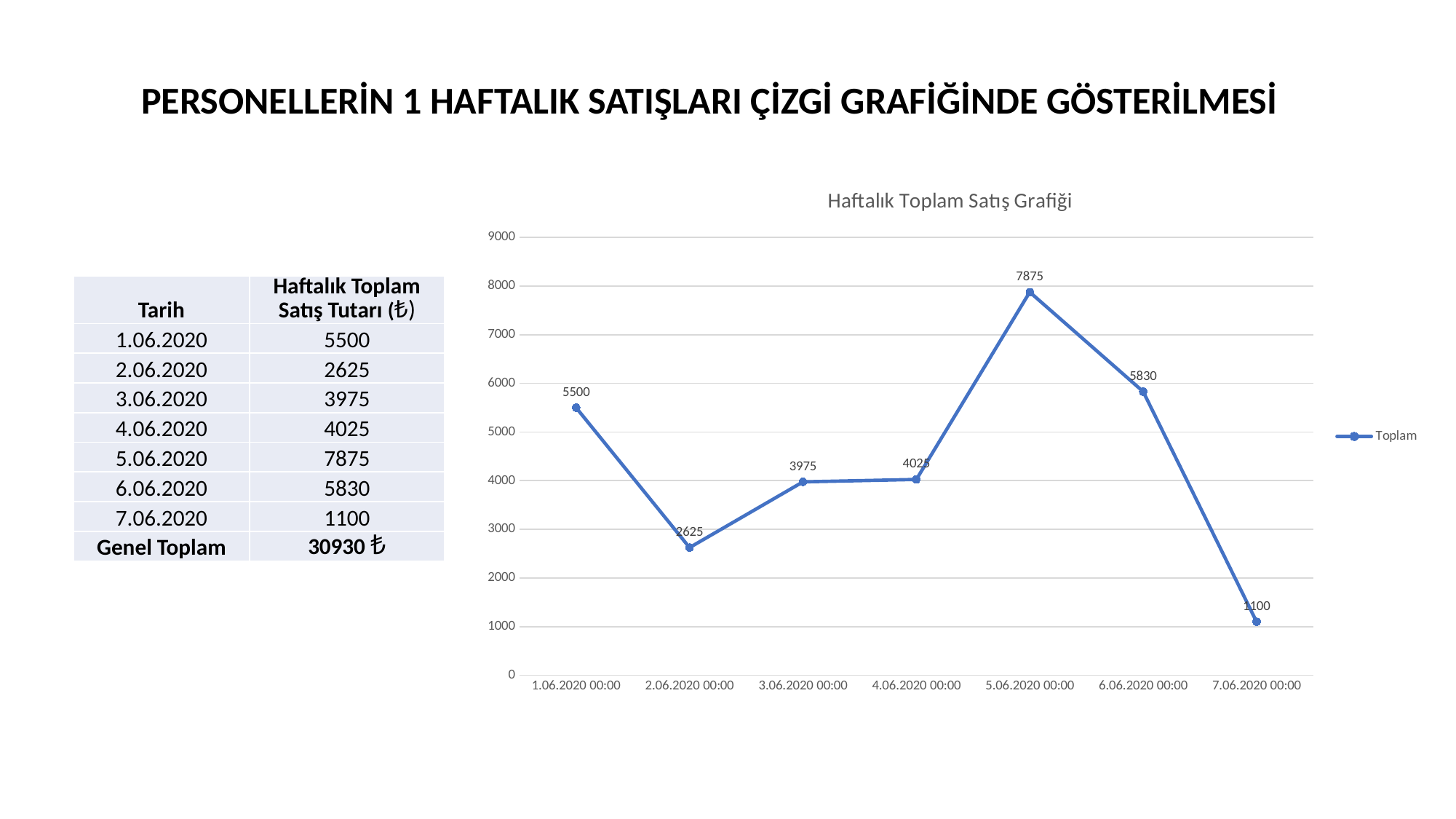

PERSONELLERİN 1 HAFTALIK SATIŞLARI ÇİZGİ GRAFİĞİNDE GÖSTERİLMESİ

### Chart: Haftalık Toplam Satış Grafiği

| Category | Toplam |
|---|---|
| 1.06.2020 00:00 | 5500.0 |
| 2.06.2020 00:00 | 2625.0 |
| 3.06.2020 00:00 | 3975.0 |
| 4.06.2020 00:00 | 4025.0 |
| 5.06.2020 00:00 | 7875.0 |
| 6.06.2020 00:00 | 5830.0 |
| 7.06.2020 00:00 | 1100.0 |
| Tarih | Haftalık Toplam Satış Tutarı (₺) |
| --- | --- |
| 1.06.2020 | 5500 |
| 2.06.2020 | 2625 |
| 3.06.2020 | 3975 |
| 4.06.2020 | 4025 |
| 5.06.2020 | 7875 |
| 6.06.2020 | 5830 |
| 7.06.2020 | 1100 |
| Genel Toplam | 30930 ₺ |